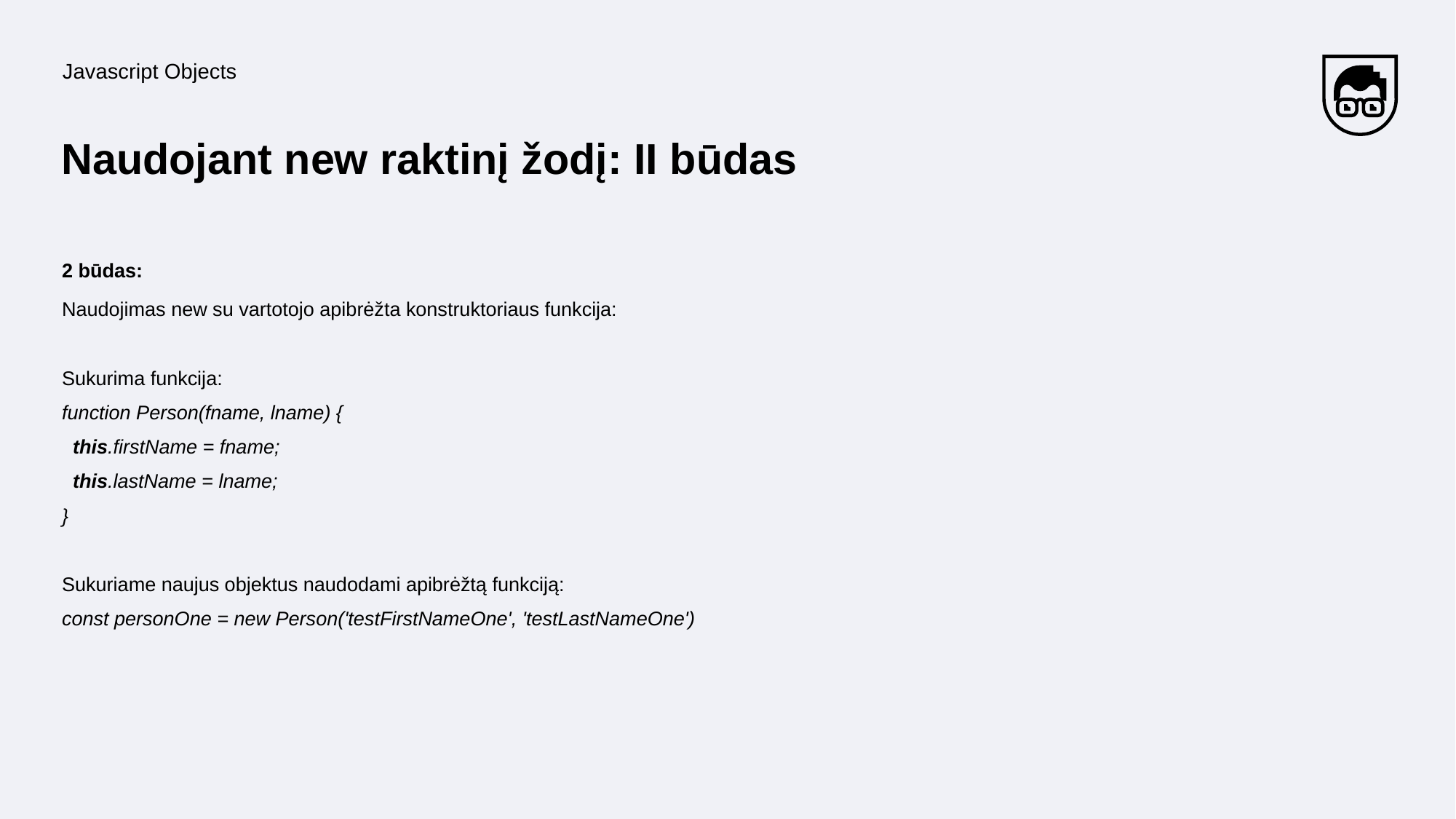

Javascript Objects
# Naudojant new raktinį žodį: II būdas
2 būdas:
Naudojimas new su vartotojo apibrėžta konstruktoriaus funkcija:

Sukurima funkcija:
function Person(fname, lname) {
  this.firstName = fname;
  this.lastName = lname;
}

Sukuriame naujus objektus naudodami apibrėžtą funkciją:
const personOne = new Person('testFirstNameOne', 'testLastNameOne')